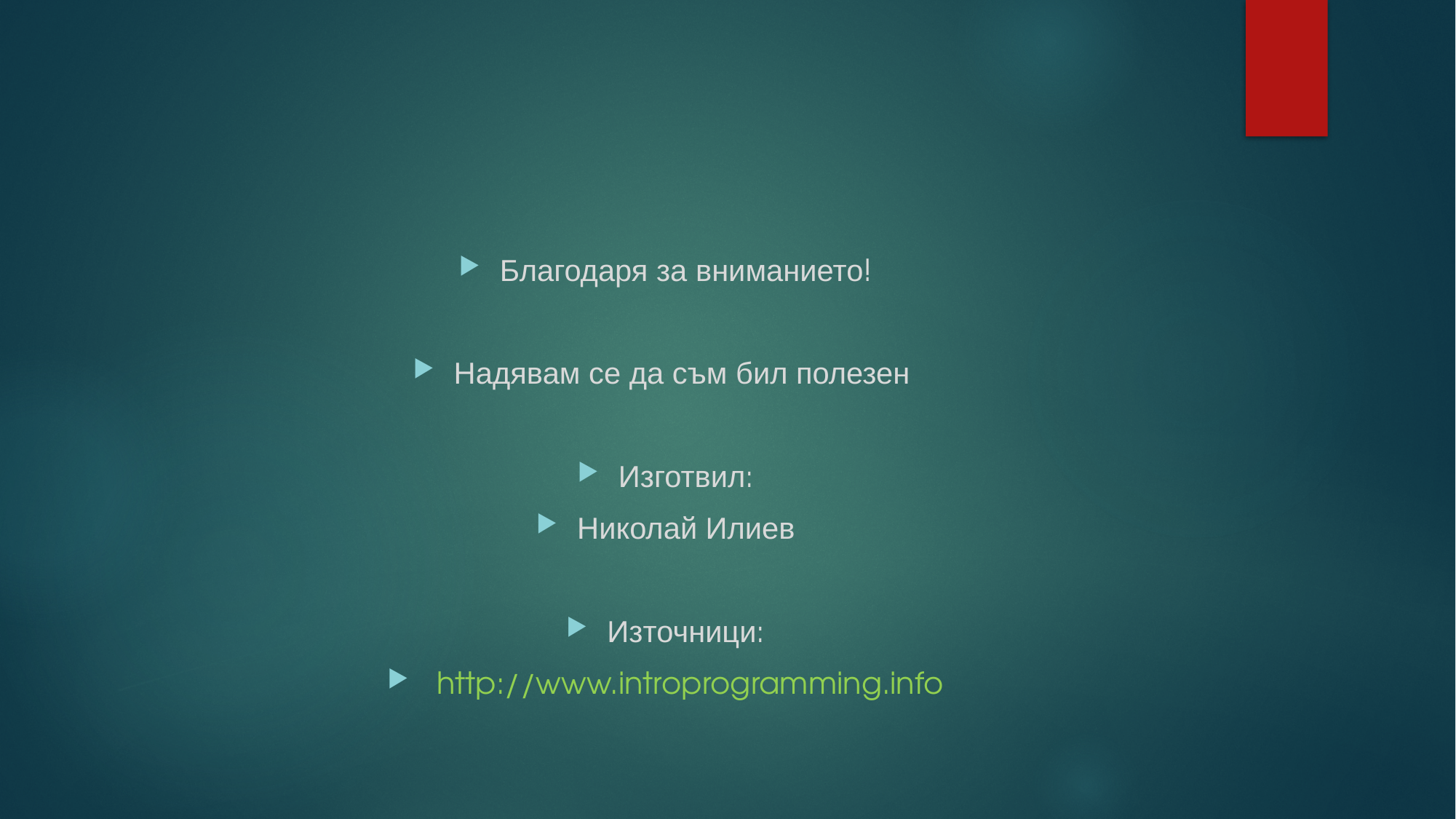

#
Благодаря за вниманието!

Надявам се да съм бил полезен

Изготвил:
Николай Илиев

Източници:
 http://www.introprogramming.info